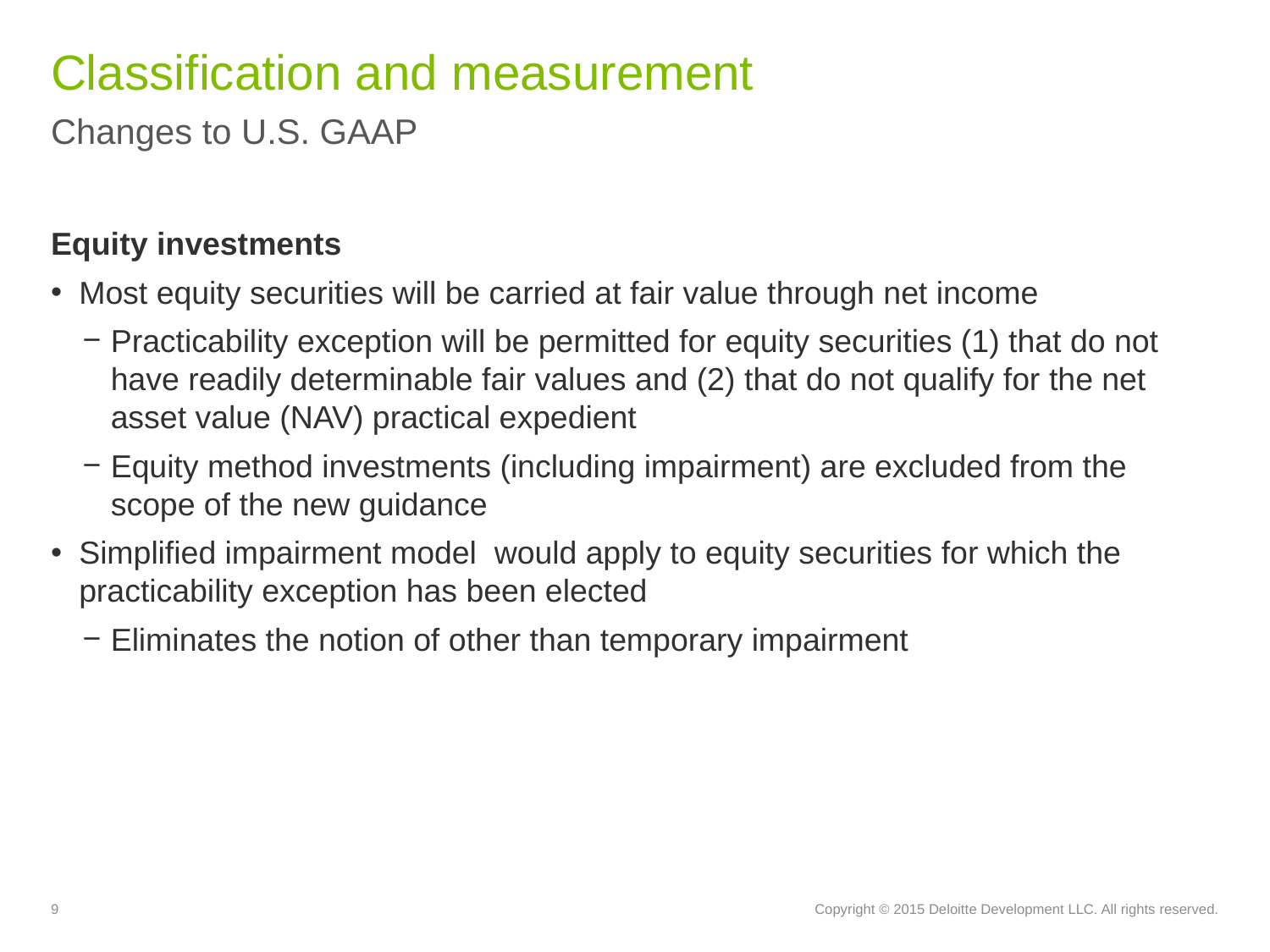

# Classification and measurement
Changes to U.S. GAAP
Equity investments
Most equity securities will be carried at fair value through net income
Practicability exception will be permitted for equity securities (1) that do not have readily determinable fair values and (2) that do not qualify for the net asset value (NAV) practical expedient
Equity method investments (including impairment) are excluded from the scope of the new guidance
Simplified impairment model  would apply to equity securities for which the practicability exception has been elected
Eliminates the notion of other than temporary impairment